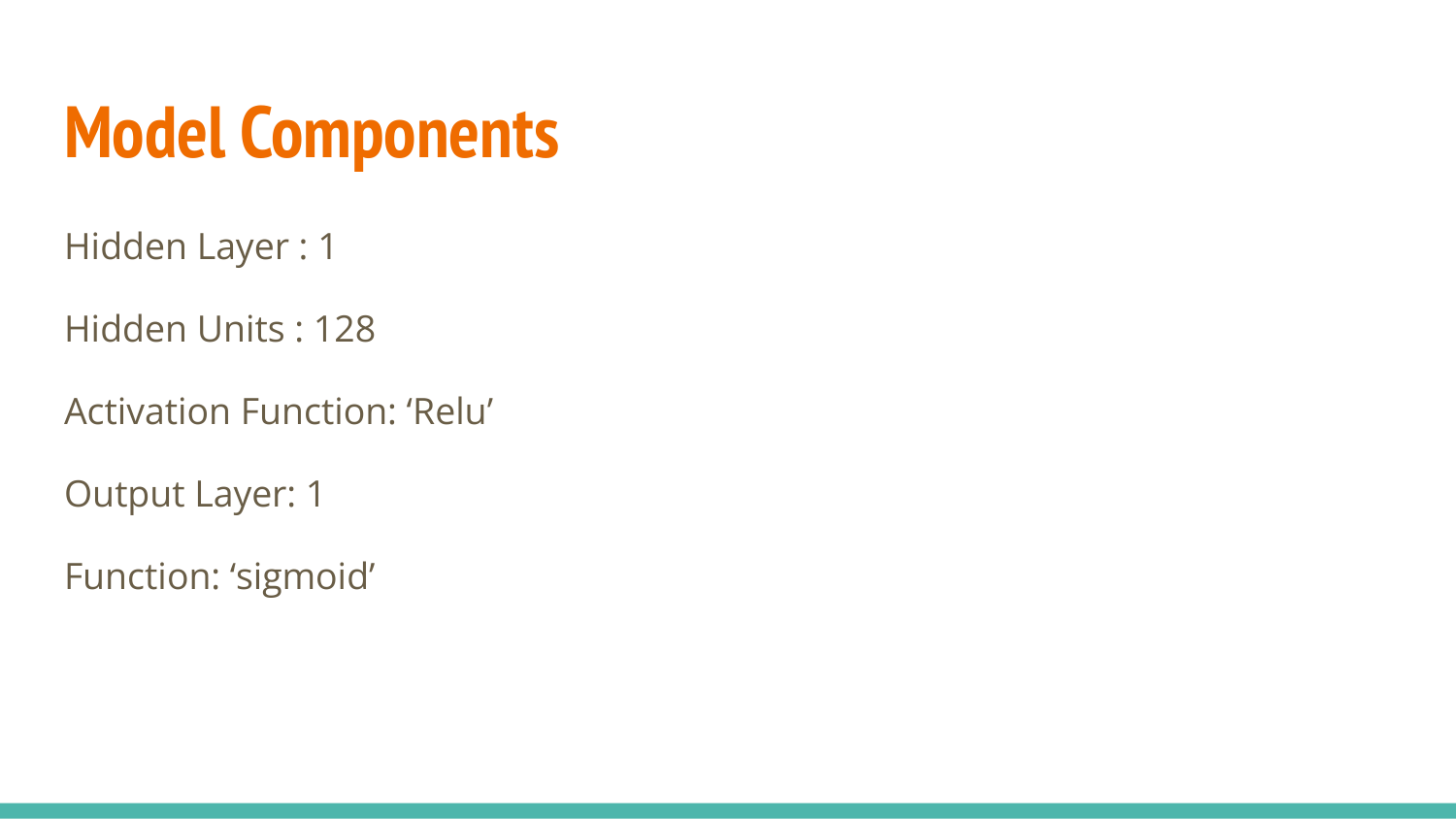

# Model Components
Hidden Layer : 1
Hidden Units : 128
Activation Function: ‘Relu’
Output Layer: 1
Function: ‘sigmoid’